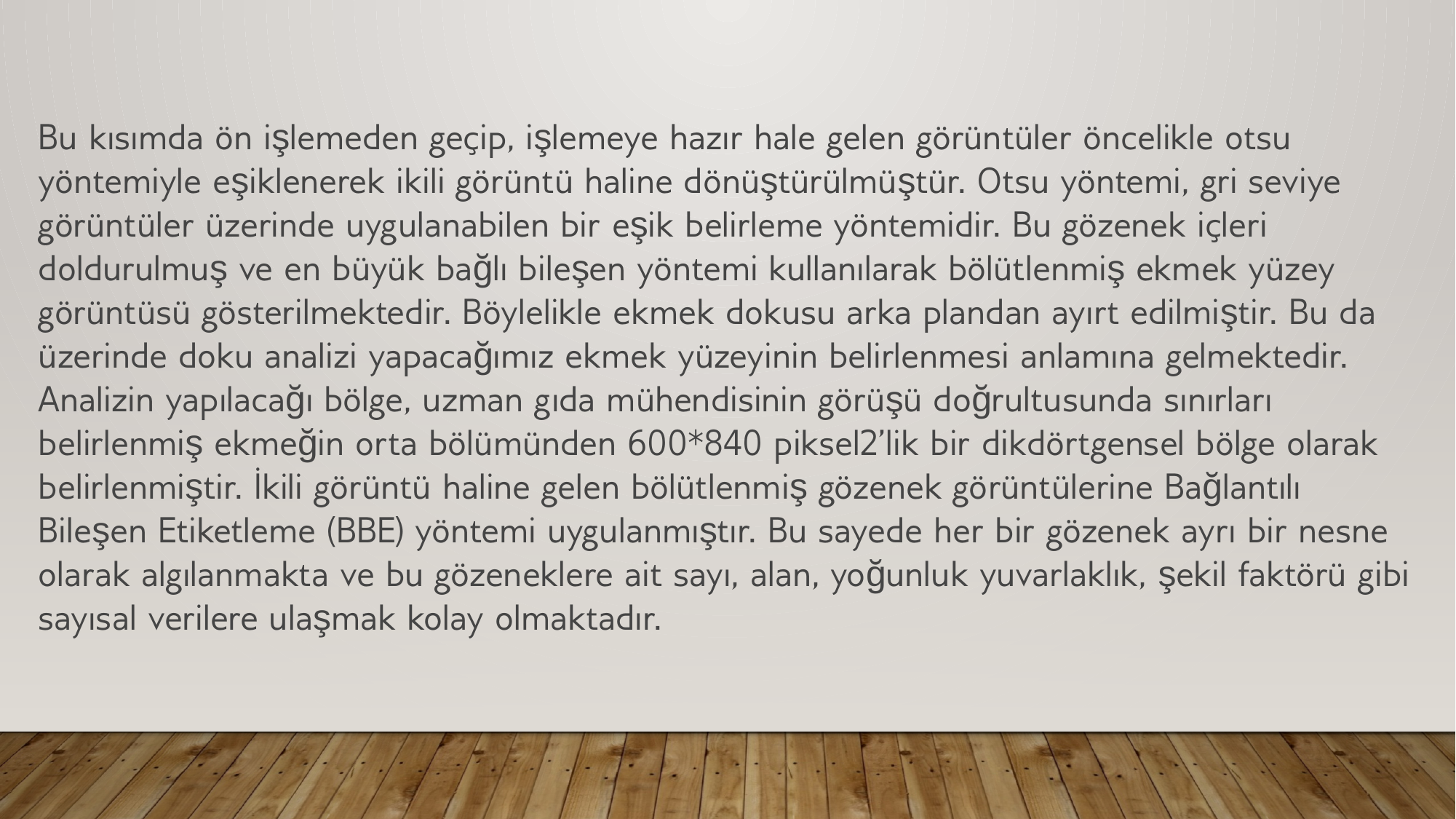

Bu kısımda ön işlemeden geçip, işlemeye hazır hale gelen görüntüler öncelikle otsu yöntemiyle eşiklenerek ikili görüntü haline dönüştürülmüştür. Otsu yöntemi, gri seviye görüntüler üzerinde uygulanabilen bir eşik belirleme yöntemidir. Bu gözenek içleri doldurulmuş ve en büyük bağlı bileşen yöntemi kullanılarak bölütlenmiş ekmek yüzey görüntüsü gösterilmektedir. Böylelikle ekmek dokusu arka plandan ayırt edilmiştir. Bu da üzerinde doku analizi yapacağımız ekmek yüzeyinin belirlenmesi anlamına gelmektedir. Analizin yapılacağı bölge, uzman gıda mühendisinin görüşü doğrultusunda sınırları belirlenmiş ekmeğin orta bölümünden 600*840 piksel2’lik bir dikdörtgensel bölge olarak belirlenmiştir. İkili görüntü haline gelen bölütlenmiş gözenek görüntülerine Bağlantılı Bileşen Etiketleme (BBE) yöntemi uygulanmıştır. Bu sayede her bir gözenek ayrı bir nesne olarak algılanmakta ve bu gözeneklere ait sayı, alan, yoğunluk yuvarlaklık, şekil faktörü gibi sayısal verilere ulaşmak kolay olmaktadır.